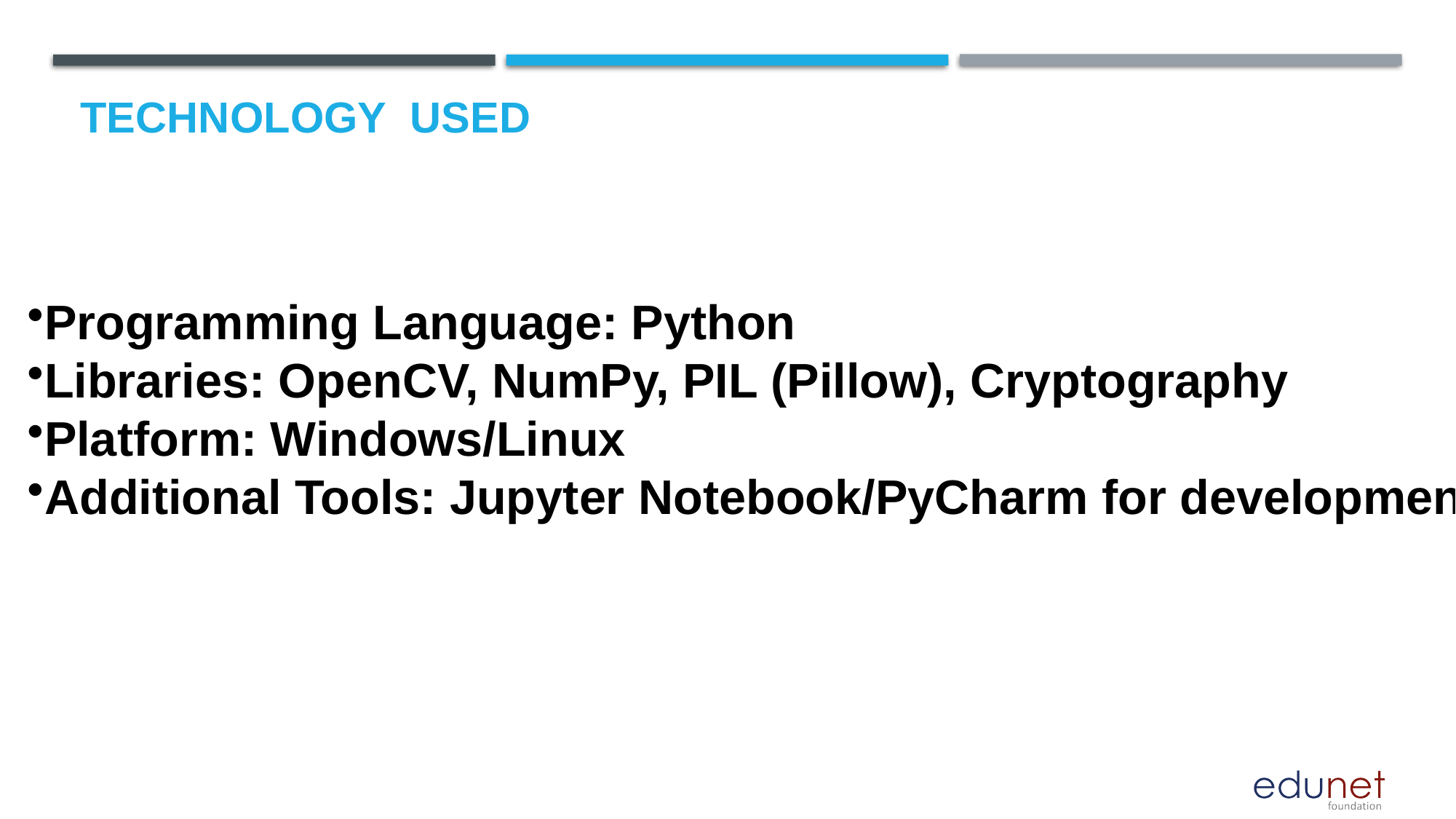

# Technology  used

Programming Language: Python
Libraries: OpenCV, NumPy, PIL (Pillow), Cryptography
Platform: Windows/Linux
Additional Tools: Jupyter Notebook/PyCharm for development